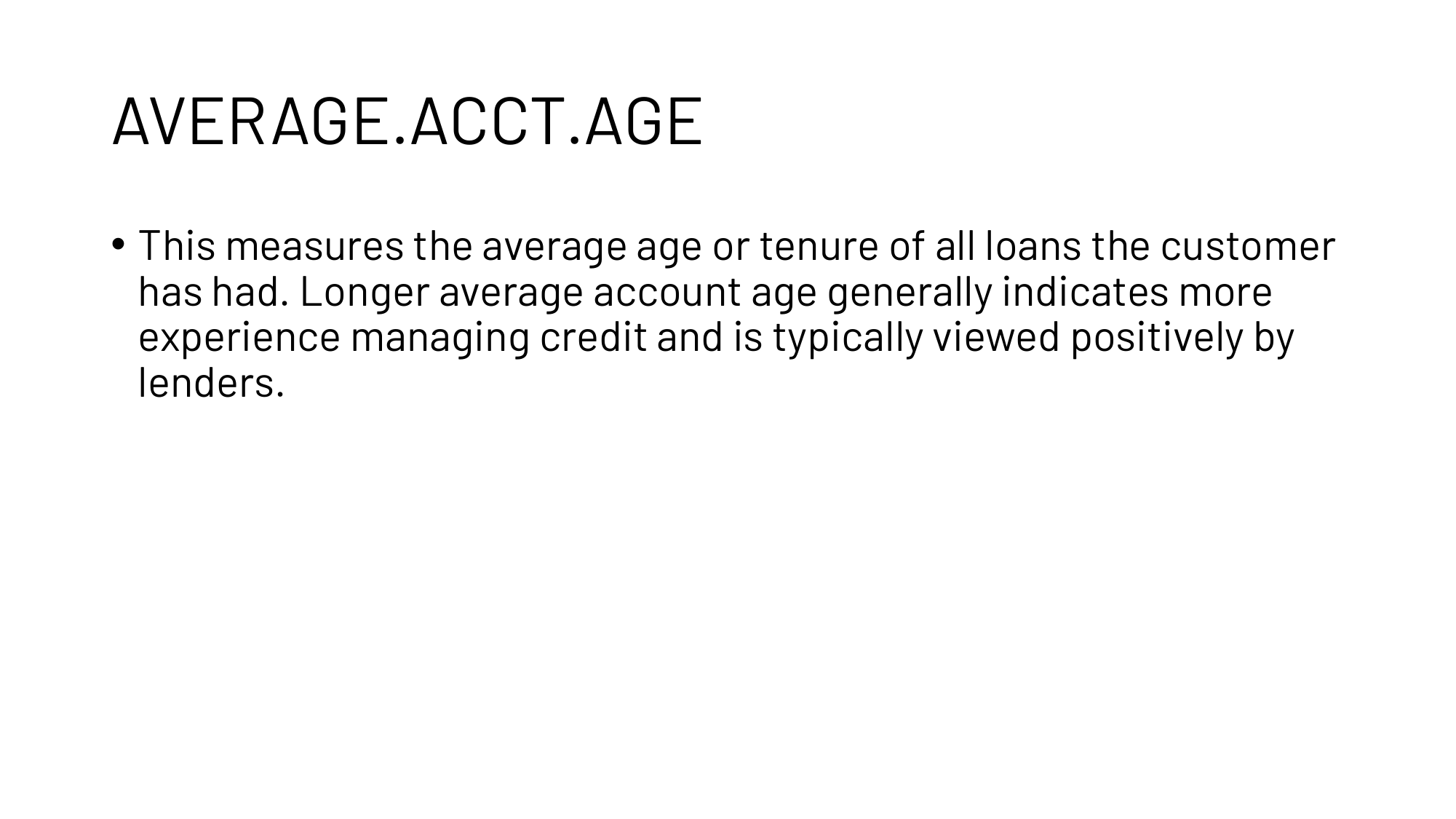

# AVERAGE.ACCT.AGE
This measures the average age or tenure of all loans the customer has had. Longer average account age generally indicates more experience managing credit and is typically viewed positively by lenders.